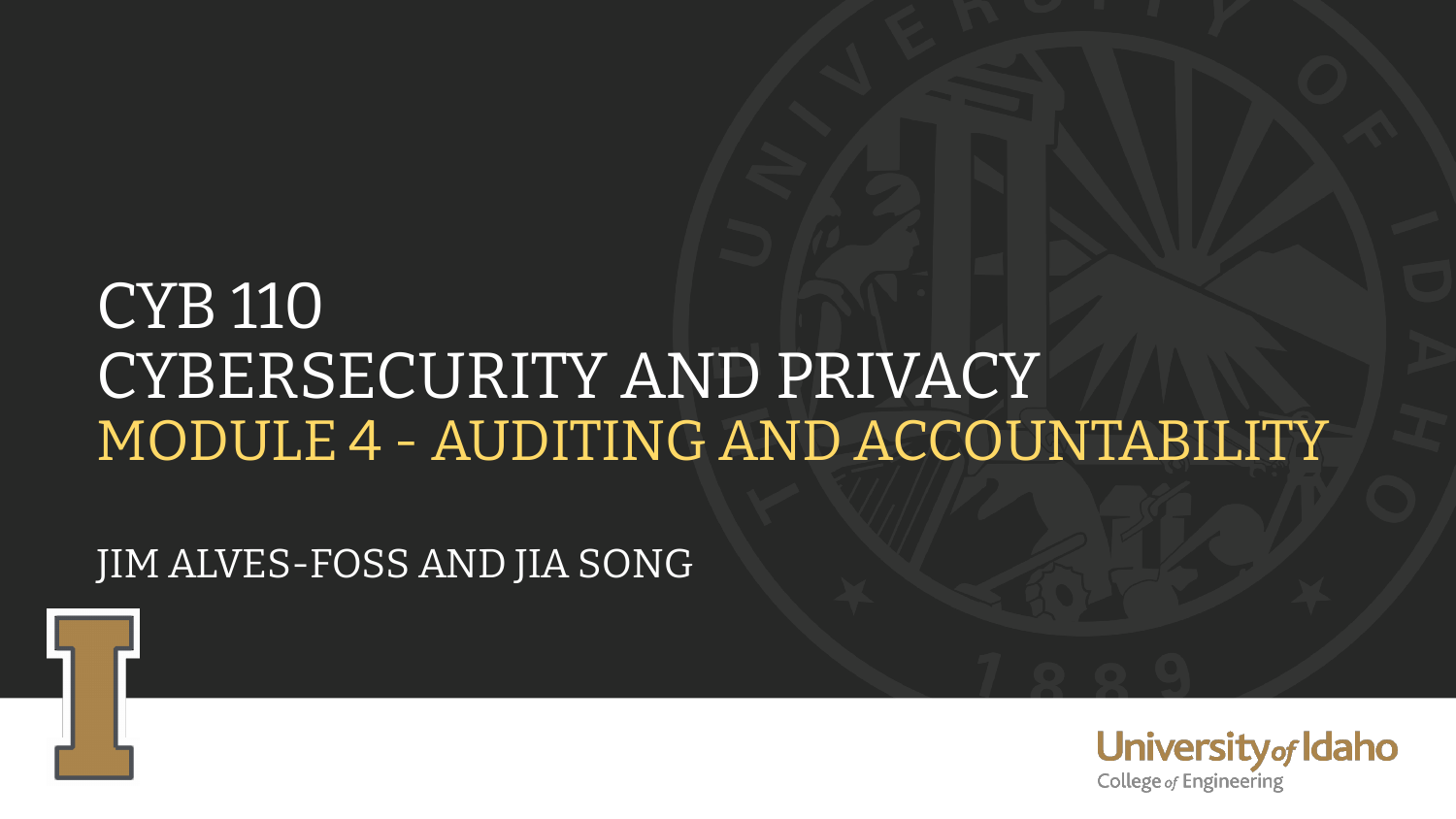

# CYB 110 CYBERSECURITY AND PRIVACY MODULE 4 - AUDITING AND ACCOUNTABILITY JIM ALVES-FOSS AND JIA SONG